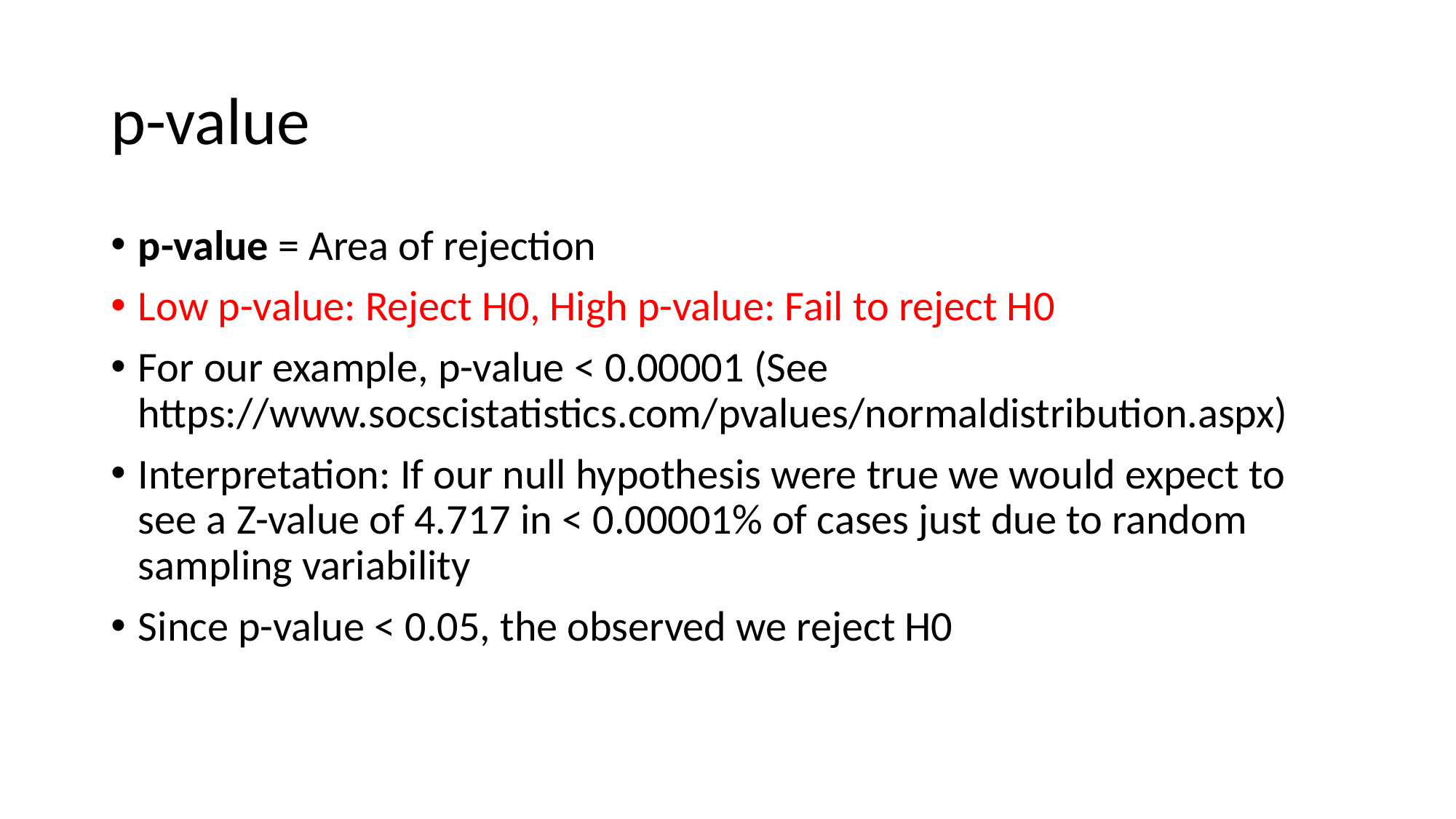

# p-value
p-value = Area of rejection
Low p-value: Reject H0, High p-value: Fail to reject H0
For our example, p-value < 0.00001 (See https://www.socscistatistics.com/pvalues/normaldistribution.aspx)
Interpretation: If our null hypothesis were true we would expect to see a Z-value of 4.717 in < 0.00001% of cases just due to random sampling variability
Since p-value < 0.05, the observed we reject H0